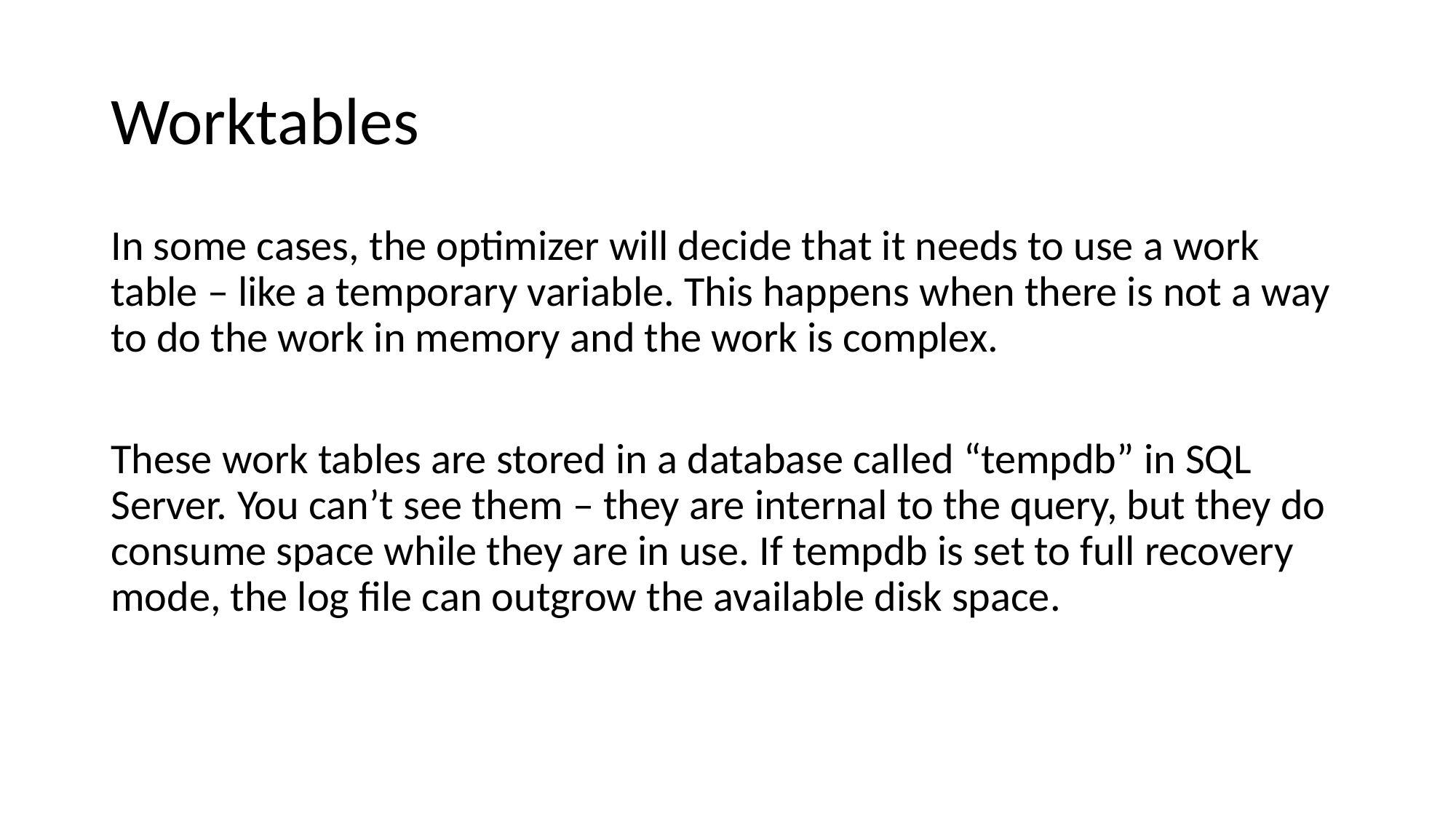

# Worktables
In some cases, the optimizer will decide that it needs to use a work table – like a temporary variable. This happens when there is not a way to do the work in memory and the work is complex.

These work tables are stored in a database called “tempdb” in SQL Server. You can’t see them – they are internal to the query, but they do consume space while they are in use. If tempdb is set to full recovery mode, the log file can outgrow the available disk space.